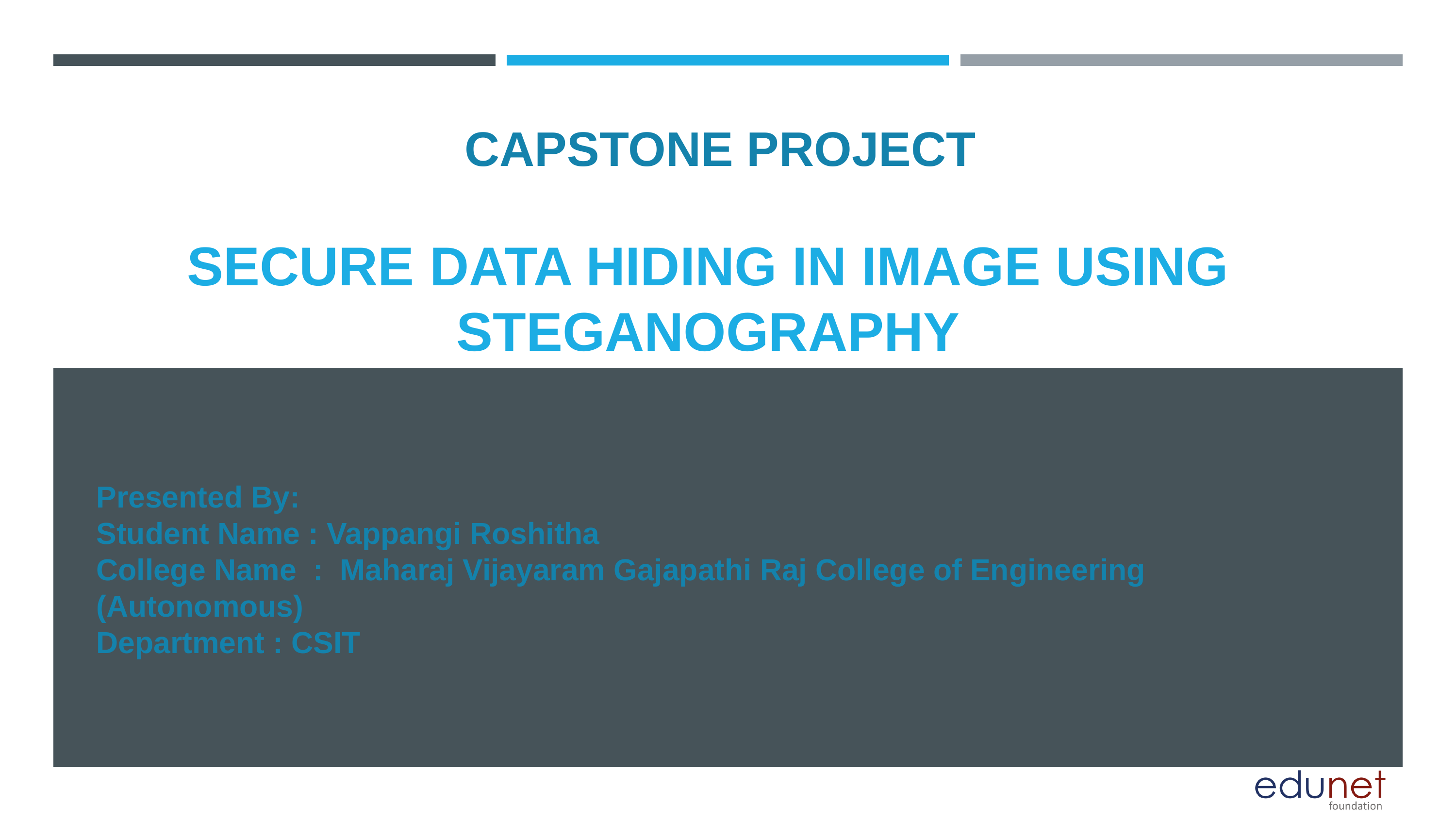

CAPSTONE PROJECT

SECURE DATA HIDING IN IMAGE USING STEGANOGRAPHY

Presented By:
Student Name : Vappangi Roshitha
College Name  :  Maharaj Vijayaram Gajapathi Raj College of Engineering (Autonomous)
Department : CSIT